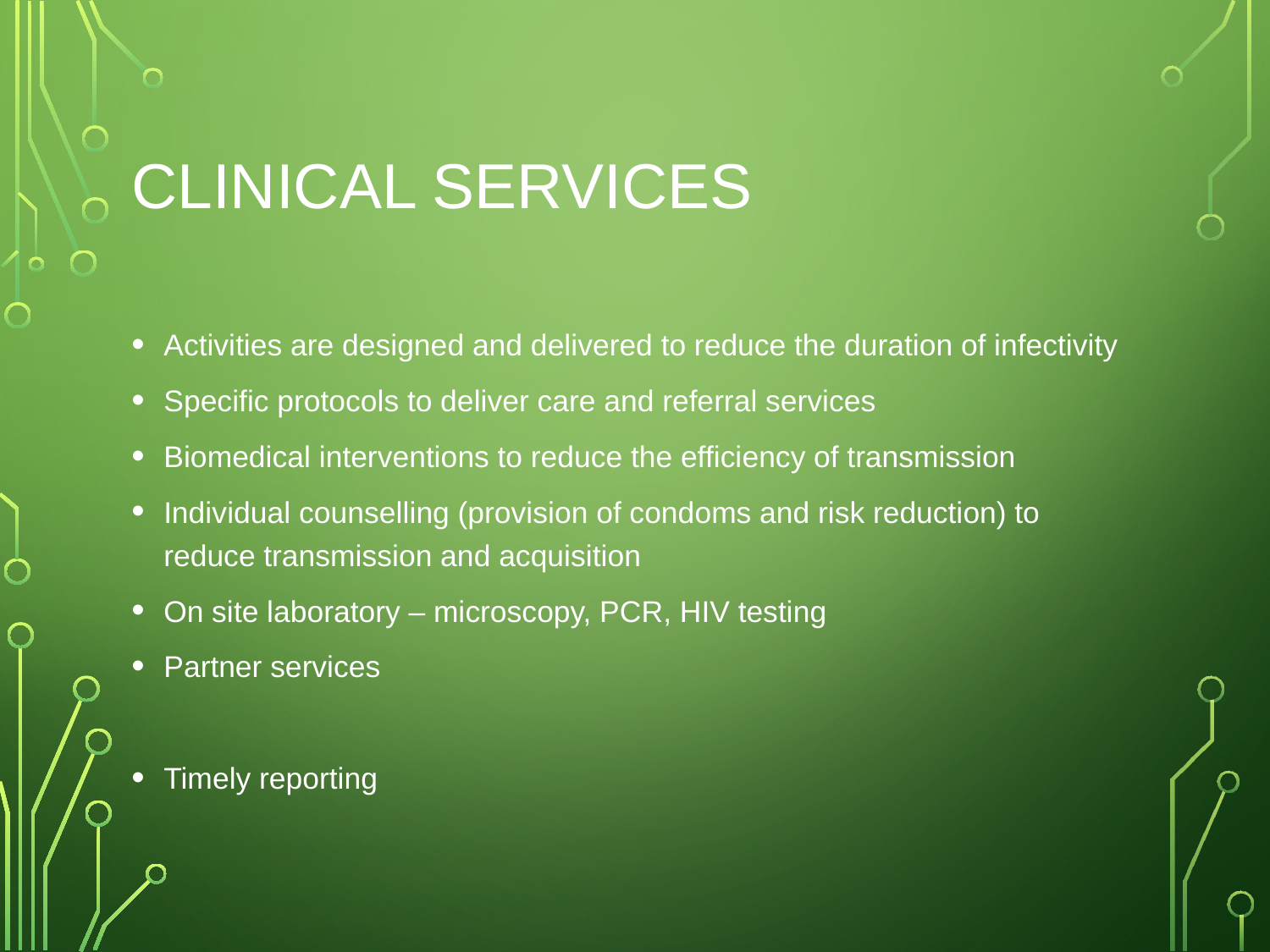

# Clinical services
Activities are designed and delivered to reduce the duration of infectivity
Specific protocols to deliver care and referral services
Biomedical interventions to reduce the efficiency of transmission
Individual counselling (provision of condoms and risk reduction) to reduce transmission and acquisition
On site laboratory – microscopy, PCR, HIV testing
Partner services

Timely reporting